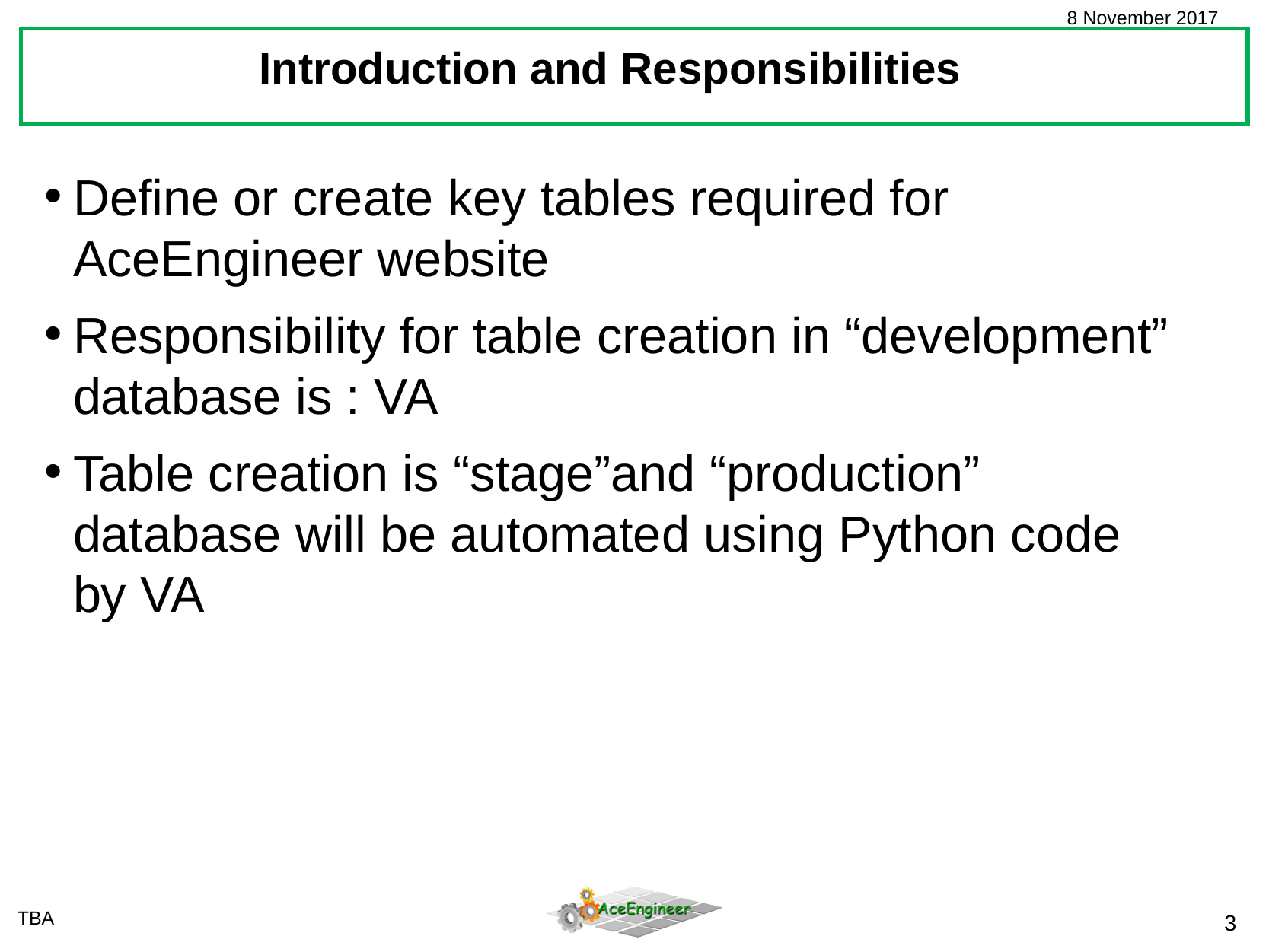

Introduction and Responsibilities
Define or create key tables required for AceEngineer website
Responsibility for table creation in “development” database is : VA
Table creation is “stage”and “production” database will be automated using Python code by VA